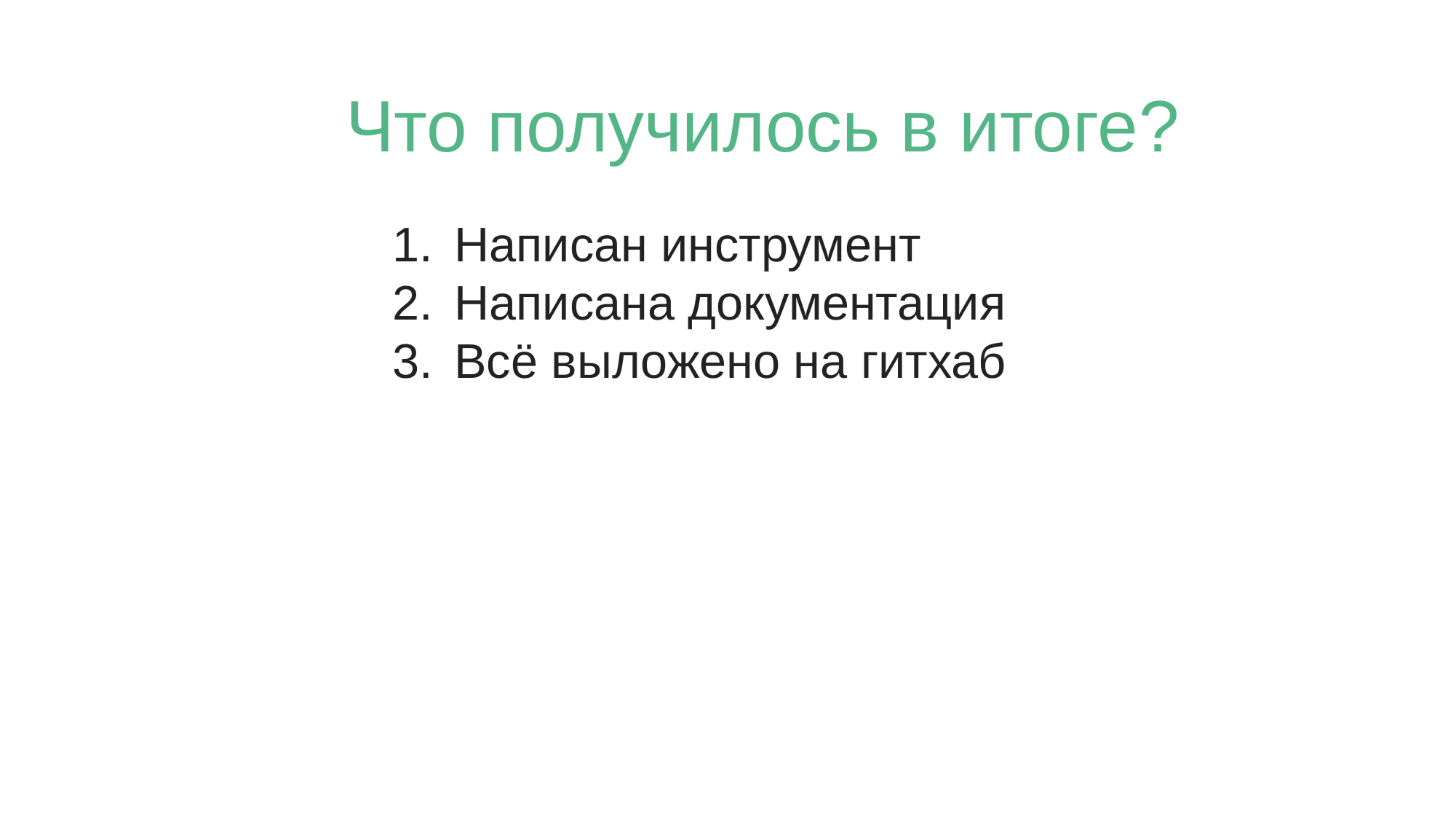

Что получилось в итоге?
Написан инструмент
Написана документация
Всё выложено на гитхаб